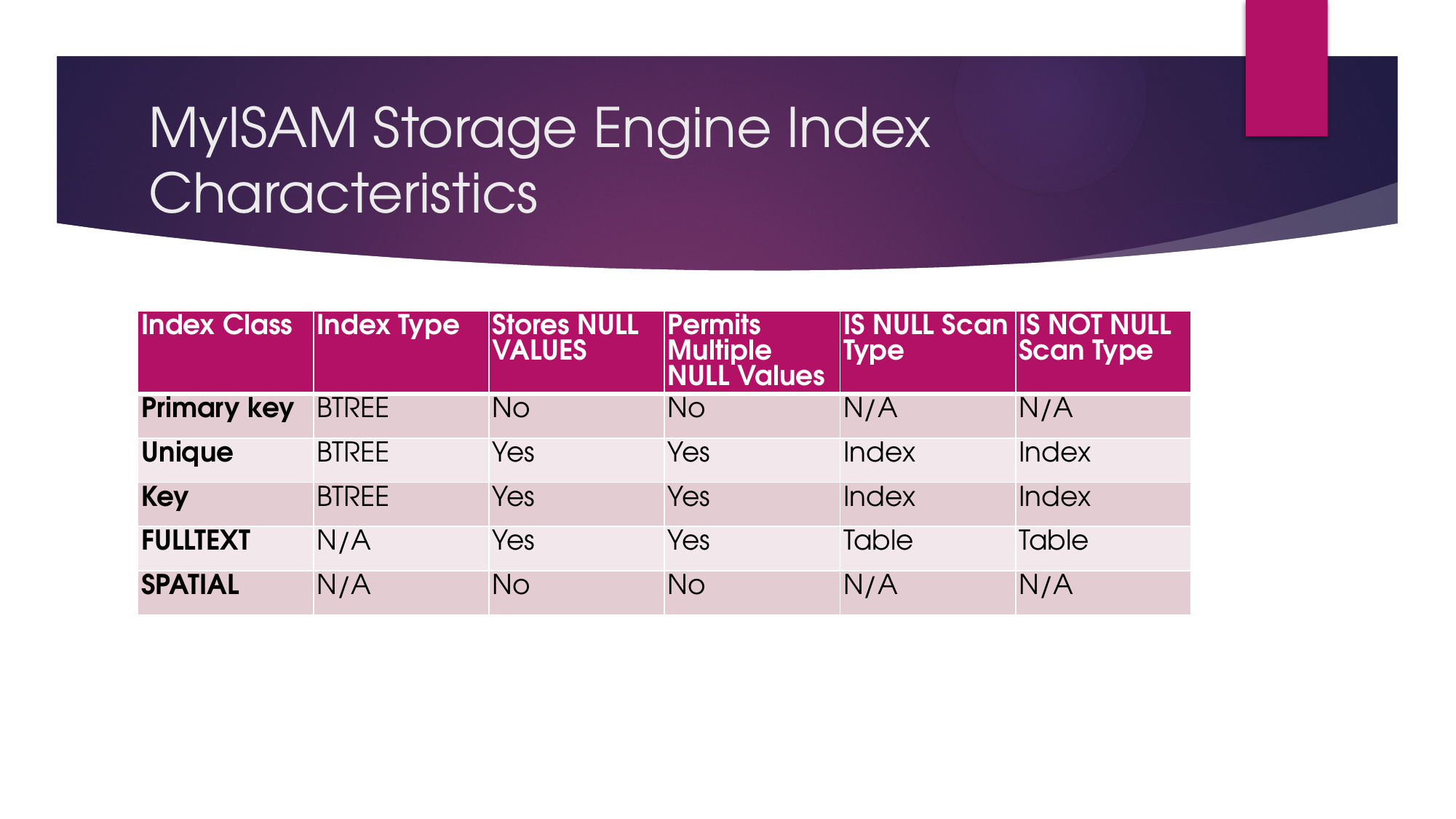

# MyISAM Storage Engine Index Characteristics
| Index Class | Index Type | Stores NULL VALUES | Permits Multiple NULL Values | IS NULL Scan Type | IS NOT NULL Scan Type |
| --- | --- | --- | --- | --- | --- |
| Primary key | BTREE | No | No | N/A | N/A |
| Unique | BTREE | Yes | Yes | Index | Index |
| Key | BTREE | Yes | Yes | Index | Index |
| FULLTEXT | N/A | Yes | Yes | Table | Table |
| SPATIAL | N/A | No | No | N/A | N/A |